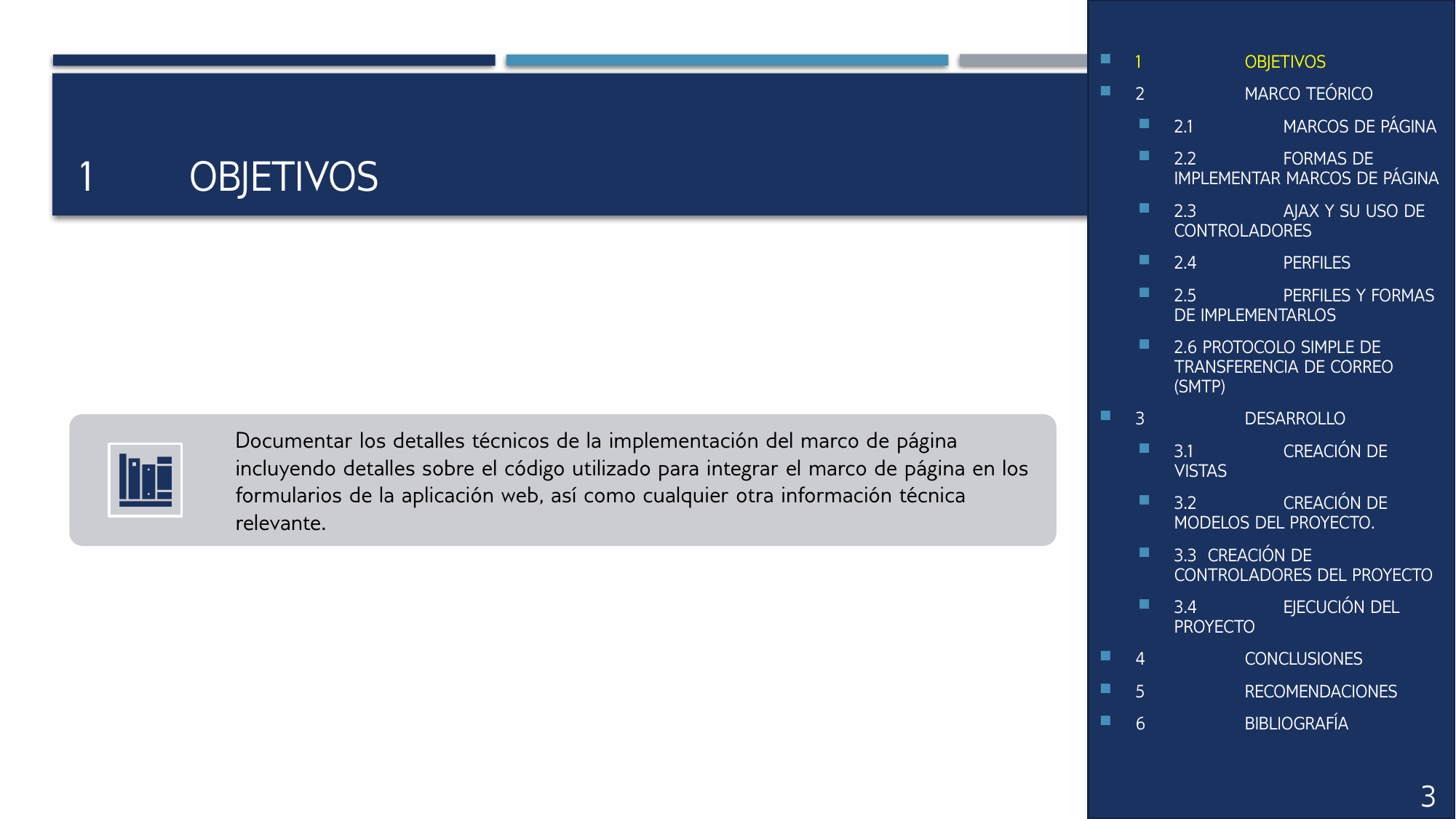

1	OBJETIVOS
2	MARCO TEÓRICO
2.1	MARCOS DE PÁGINA
2.2	FORMAS DE IMPLEMENTAR MARCOS DE PÁGINA
2.3	AJAX Y SU USO DE CONTROLADORES
2.4	PERFILES
2.5	PERFILES Y FORMAS DE IMPLEMENTARLOS
2.6 PROTOCOLO SIMPLE DE TRANSFERENCIA DE CORREO (SMTP)
3	DESARROLLO
3.1	CREACIÓN DE VISTAS
3.2	CREACIÓN DE MODELOS DEL PROYECTO.
3.3  CREACIÓN DE CONTROLADORES DEL PROYECTO
3.4	EJECUCIÓN DEL PROYECTO
4	CONCLUSIONES
5	RECOMENDACIONES
6	BIBLIOGRAFÍA

# 1	OBJETIVOS
Documentar los detalles técnicos de la implementación del marco de página incluyendo detalles sobre el código utilizado para integrar el marco de página en los formularios de la aplicación web, así como cualquier otra información técnica relevante.
3